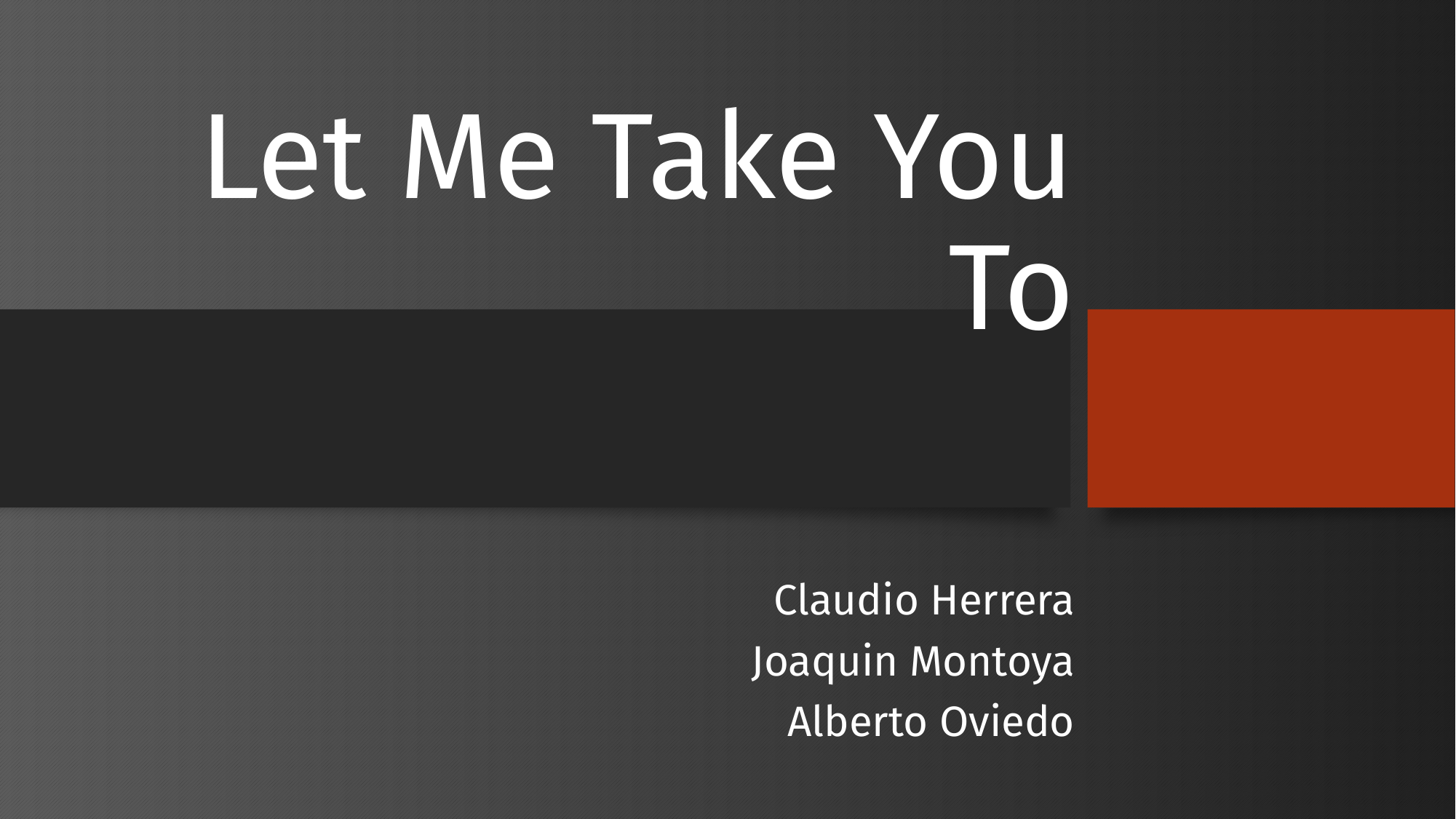

# Let Me Take You To
Claudio Herrera
Joaquin Montoya
Alberto Oviedo